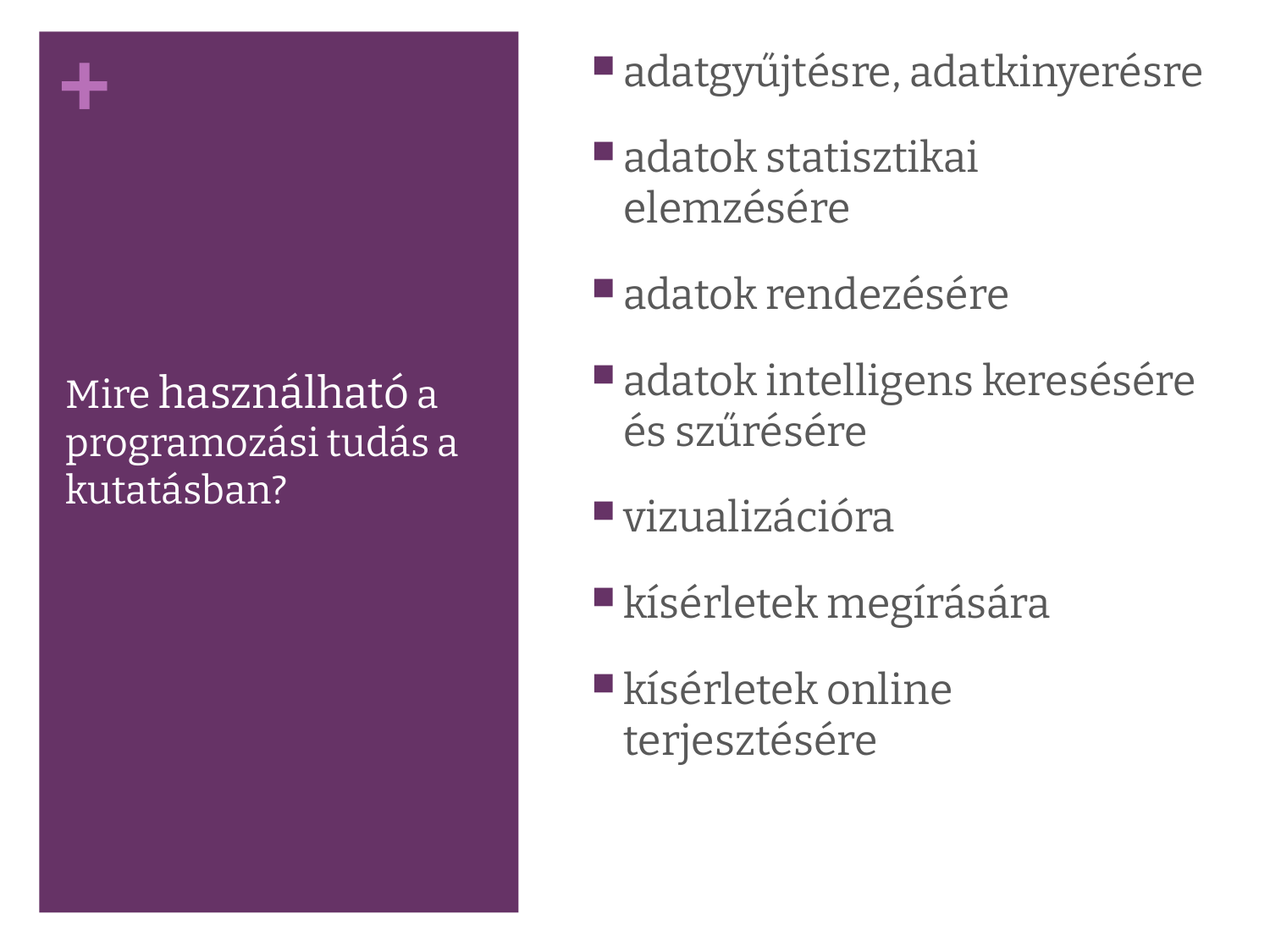

adatgyűjtésre, adatkinyerésre
adatok statisztikai elemzésére
adatok rendezésére
adatok intelligens keresésére és szűrésére
vizualizációra
kísérletek megírására
kísérletek online terjesztésére
# Mire használható a programozási tudás a kutatásban?